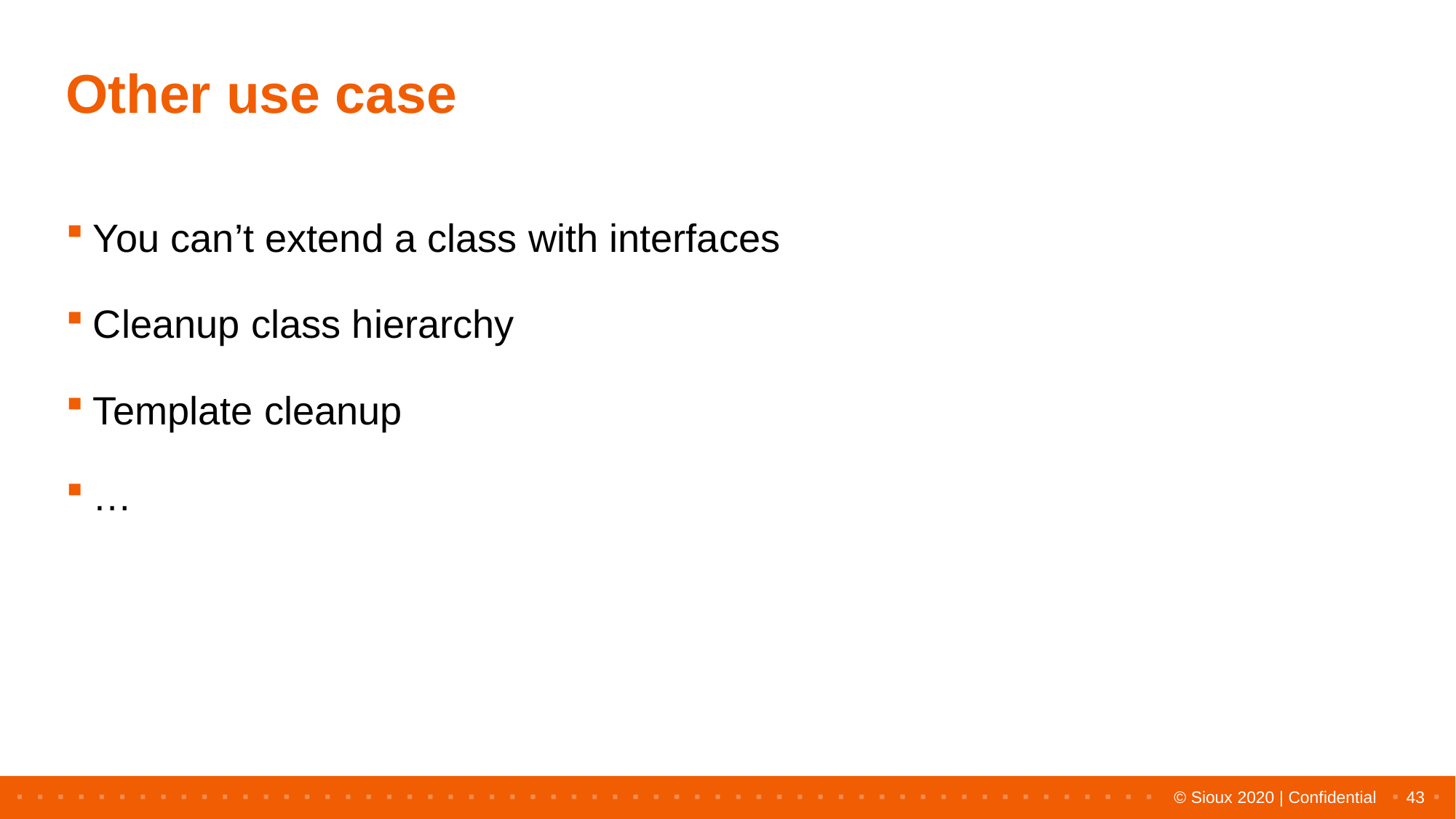

# Other use case
You can’t extend a class with interfaces
Cleanup class hierarchy
Template cleanup
…
43
© Sioux 2020 | Confidential